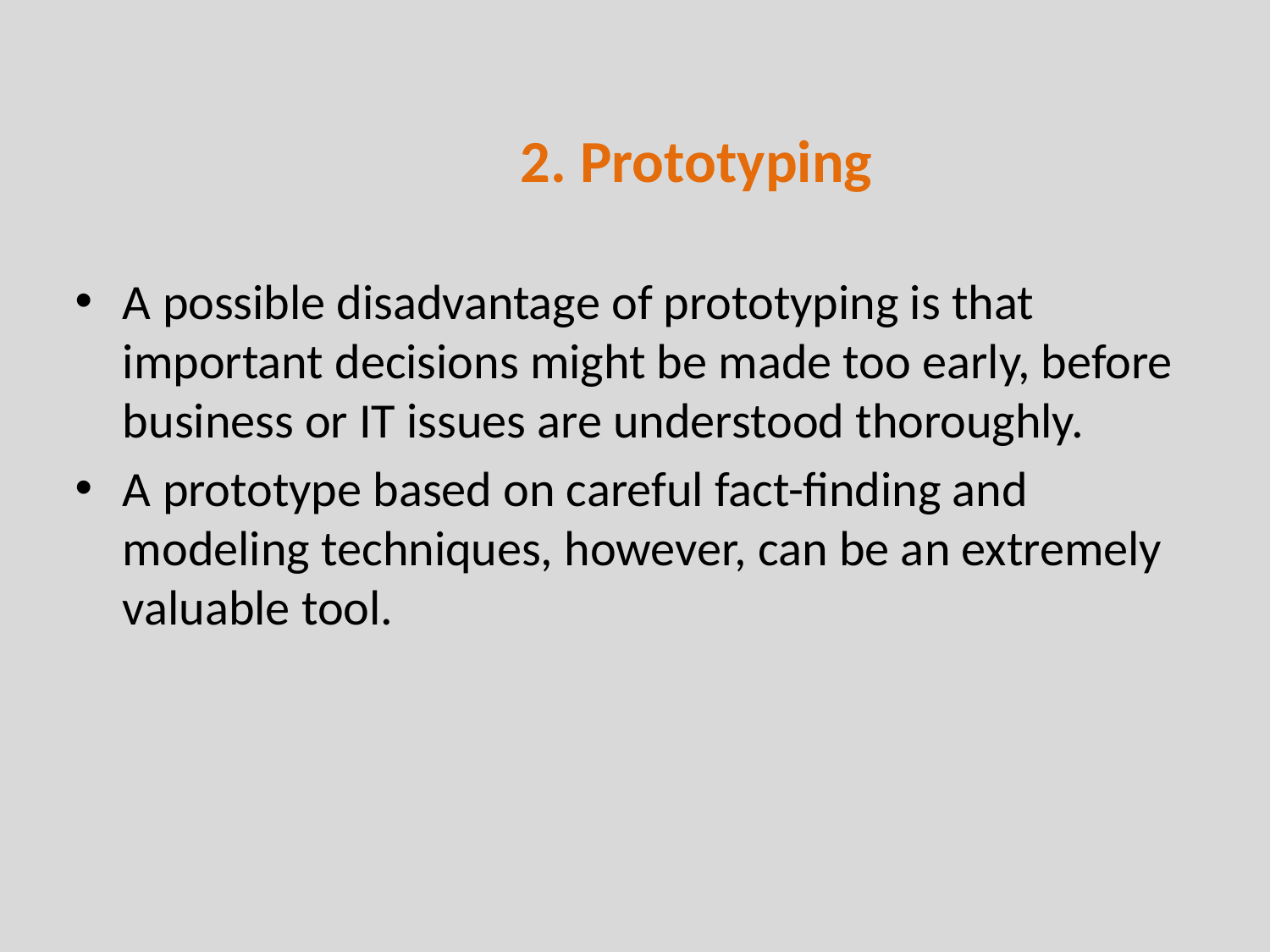

# 2. Prototyping
A possible disadvantage of prototyping is that important decisions might be made too early, before business or IT issues are understood thoroughly.
A prototype based on careful fact-finding and modeling techniques, however, can be an extremely valuable tool.